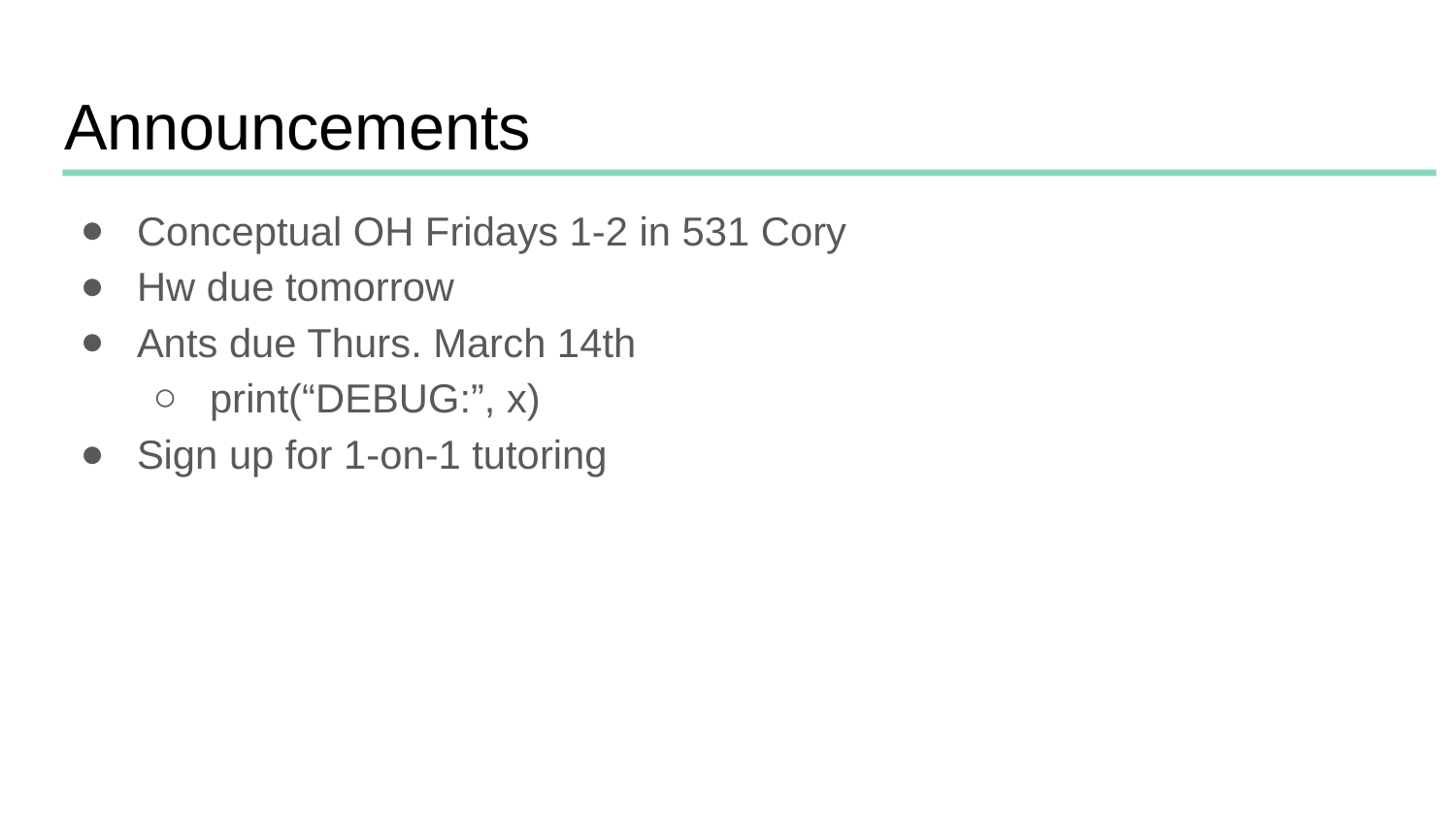

# Announcements
Conceptual OH Fridays 1-2 in 531 Cory
Hw due tomorrow
Ants due Thurs. March 14th
print(“DEBUG:”, x)
Sign up for 1-on-1 tutoring